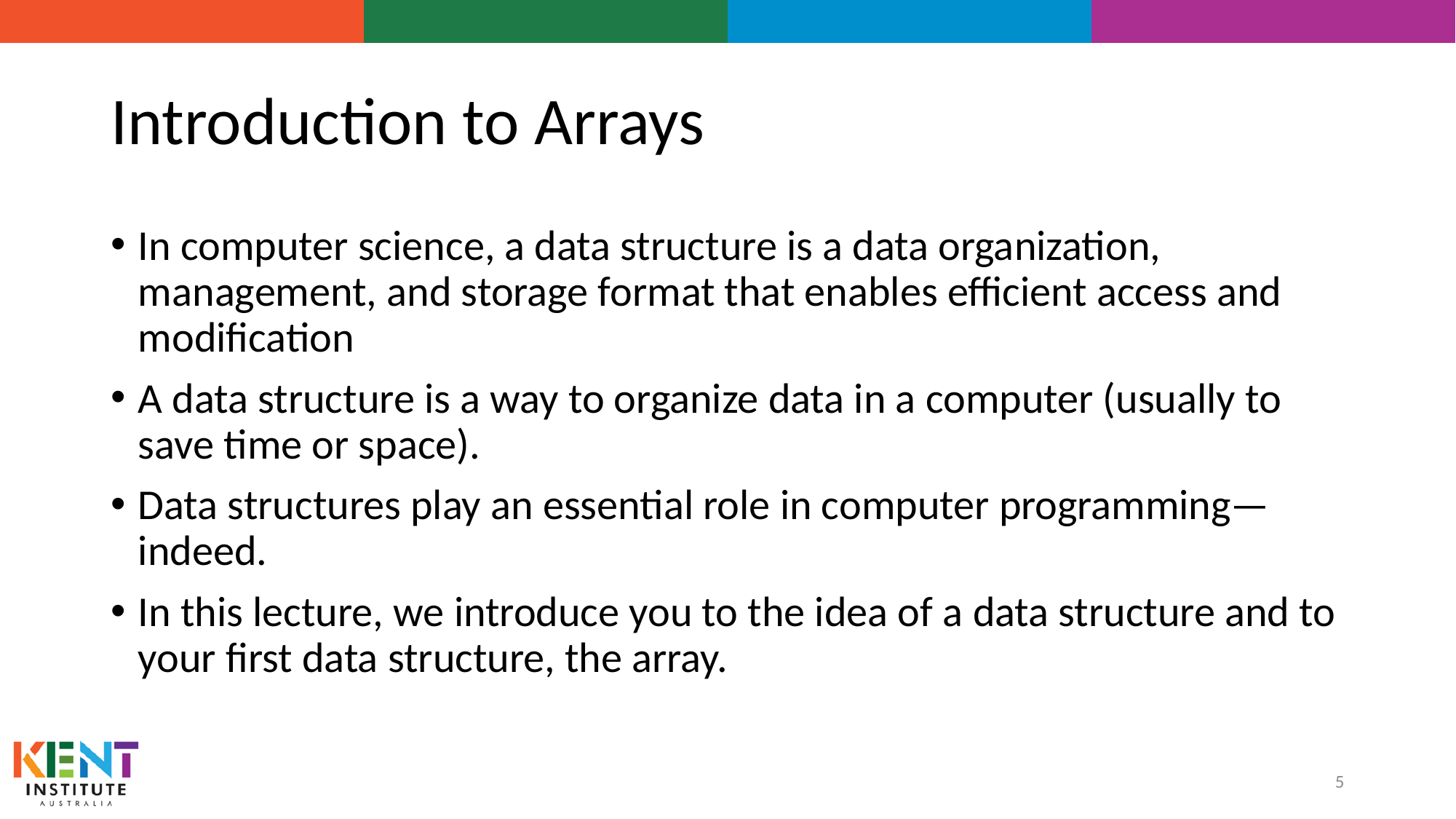

# Introduction to Arrays
In computer science, a data structure is a data organization, management, and storage format that enables efficient access and modification
A data structure is a way to organize data in a computer (usually to save time or space).
Data structures play an essential role in computer programming—indeed.
In this lecture, we introduce you to the idea of a data structure and to your ﬁrst data structure, the array.
5